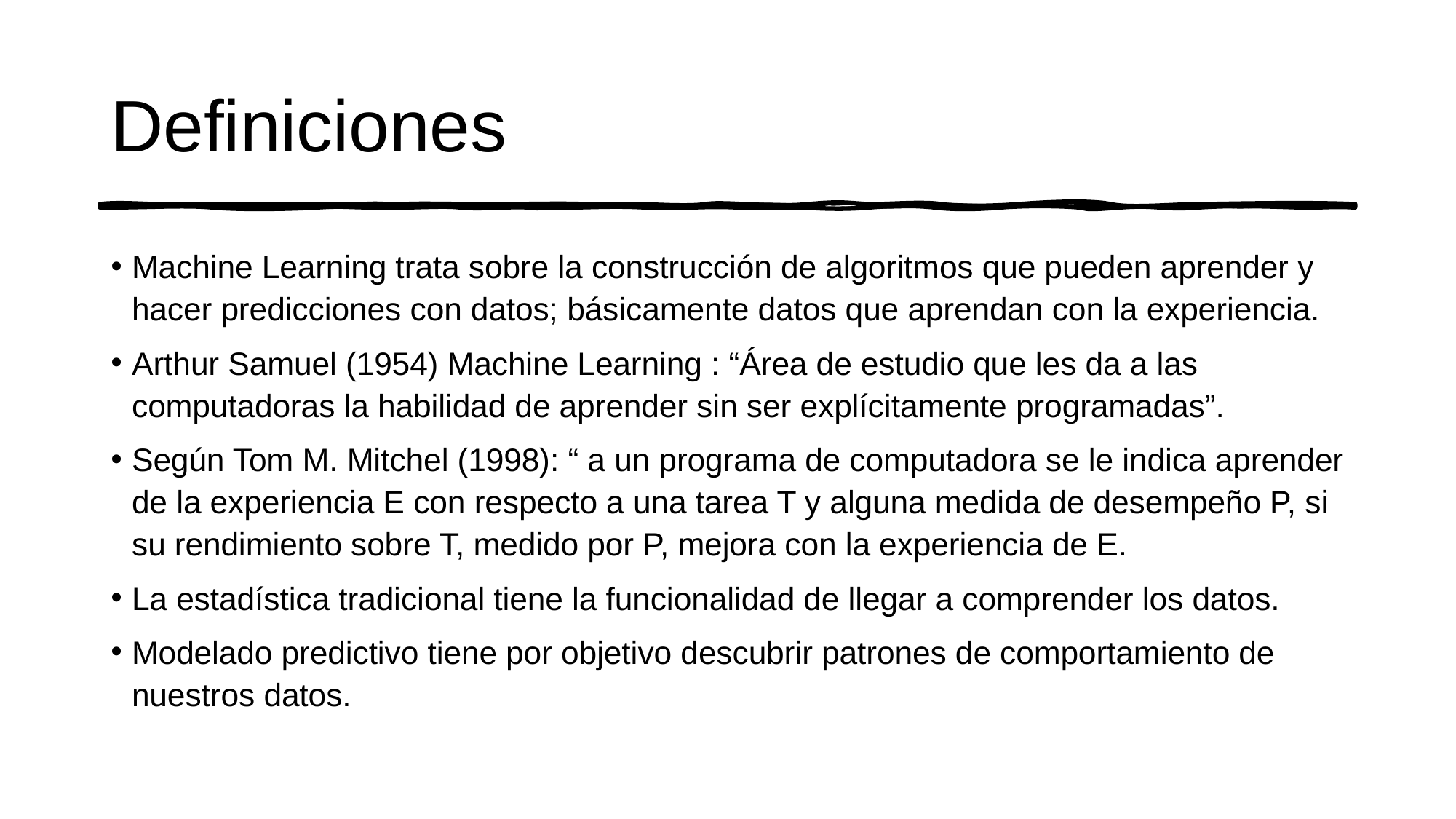

# Definiciones
Machine Learning trata sobre la construcción de algoritmos que pueden aprender y hacer predicciones con datos; básicamente datos que aprendan con la experiencia.
Arthur Samuel (1954) Machine Learning : “Área de estudio que les da a las computadoras la habilidad de aprender sin ser explícitamente programadas”.
Según Tom M. Mitchel (1998): “ a un programa de computadora se le indica aprender de la experiencia E con respecto a una tarea T y alguna medida de desempeño P, si su rendimiento sobre T, medido por P, mejora con la experiencia de E.
La estadística tradicional tiene la funcionalidad de llegar a comprender los datos.
Modelado predictivo tiene por objetivo descubrir patrones de comportamiento de nuestros datos.